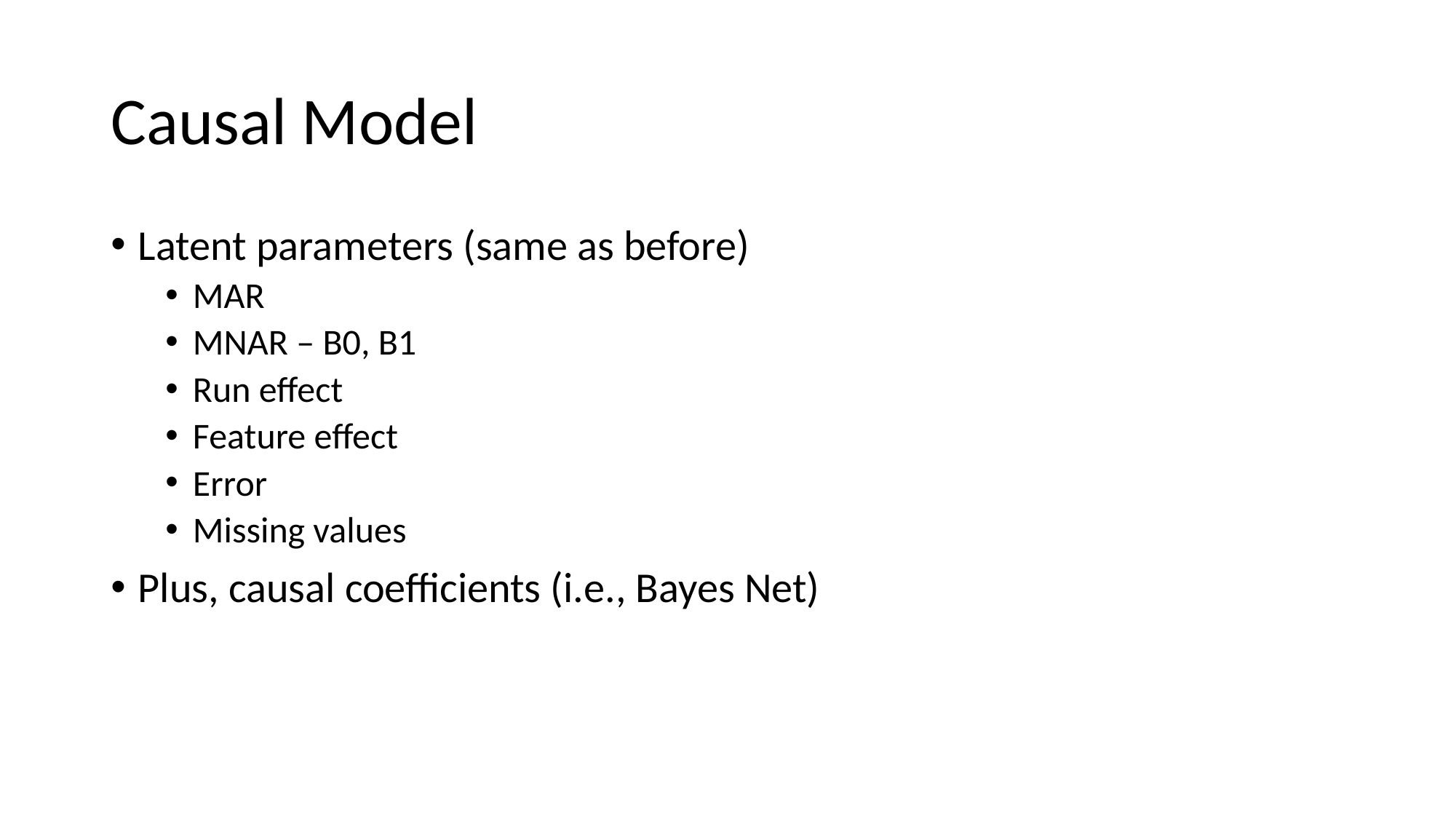

# Causal Model
Latent parameters (same as before)
MAR
MNAR – B0, B1
Run effect
Feature effect
Error
Missing values
Plus, causal coefficients (i.e., Bayes Net)